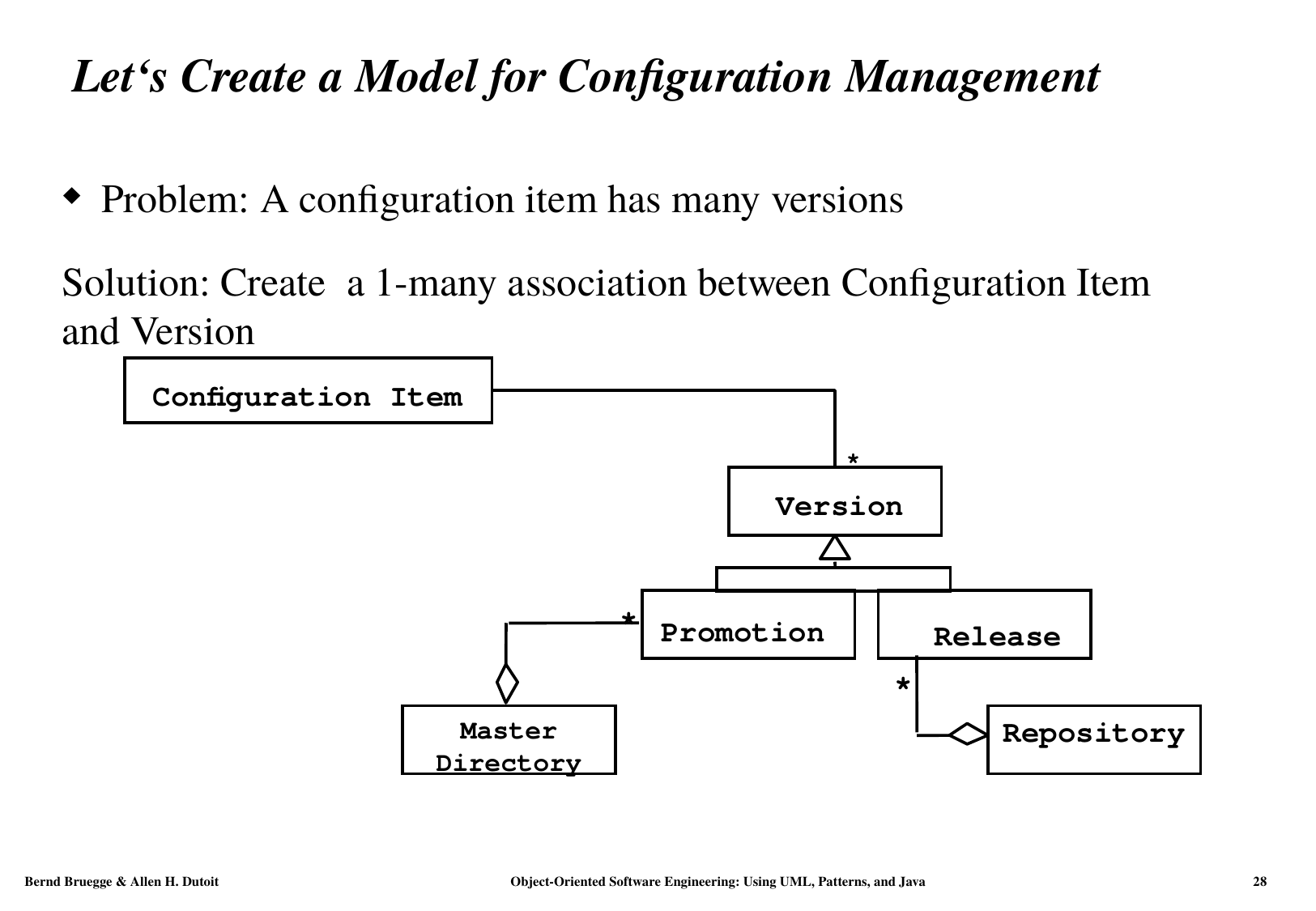

# Let‘s Create a Model for Configuration Management
Problem: A configuration item has many versions
Solution: Create  a 1-many association between Configuration Item and Version

Configuration Item

*

Version

*
Promotion
Release

*

Master Directory

Repository